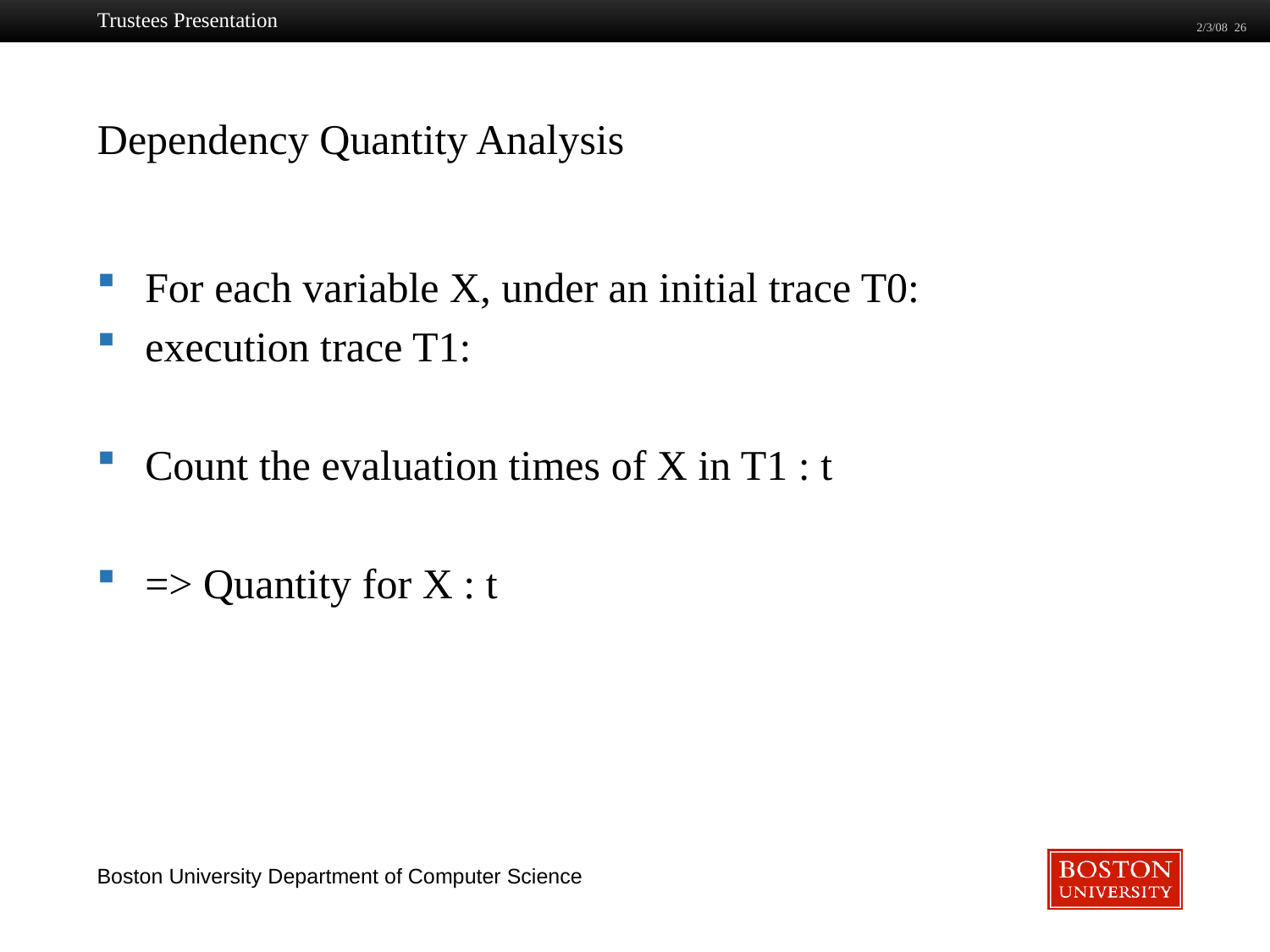

Trustees Presentation
2/3/08  26
# Dependency Quantity Analysis
For each variable X, under an initial trace T0:
execution trace T1:

Count the evaluation times of X in T1 : t

=> Quantity for X : t